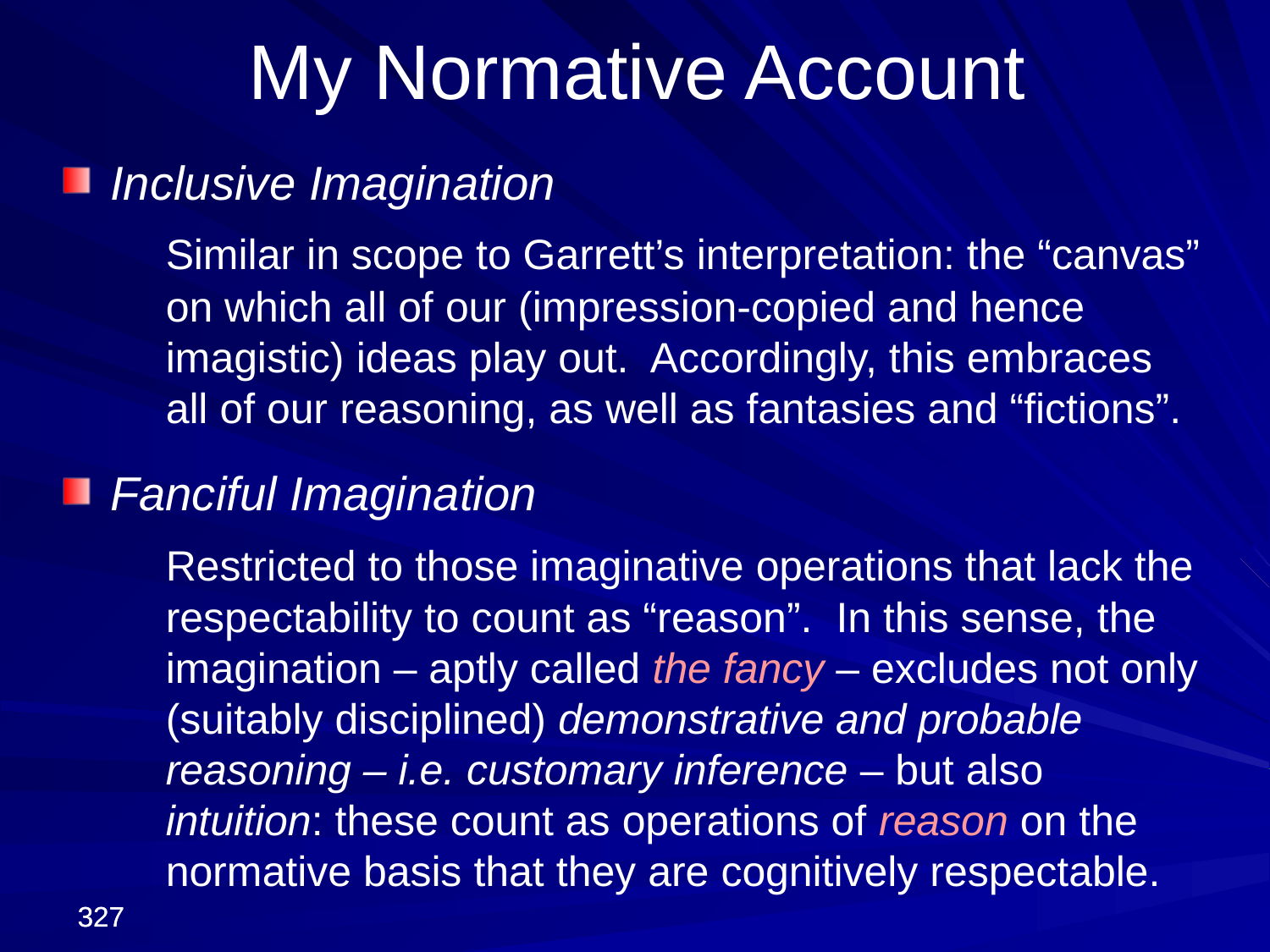

My Normative Account
Inclusive Imagination
	Similar in scope to Garrett’s interpretation: the “canvas” on which all of our (impression-copied and hence imagistic) ideas play out.  Accordingly, this embraces all of our reasoning, as well as fantasies and “fictions”.
Fanciful Imagination
	Restricted to those imaginative operations that lack the respectability to count as “reason”.  In this sense, the imagination – aptly called the fancy – excludes not only (suitably disciplined) demonstrative and probable reasoning – i.e. customary inference – but also intuition: these count as operations of reason on the normative basis that they are cognitively respectable.
327
327